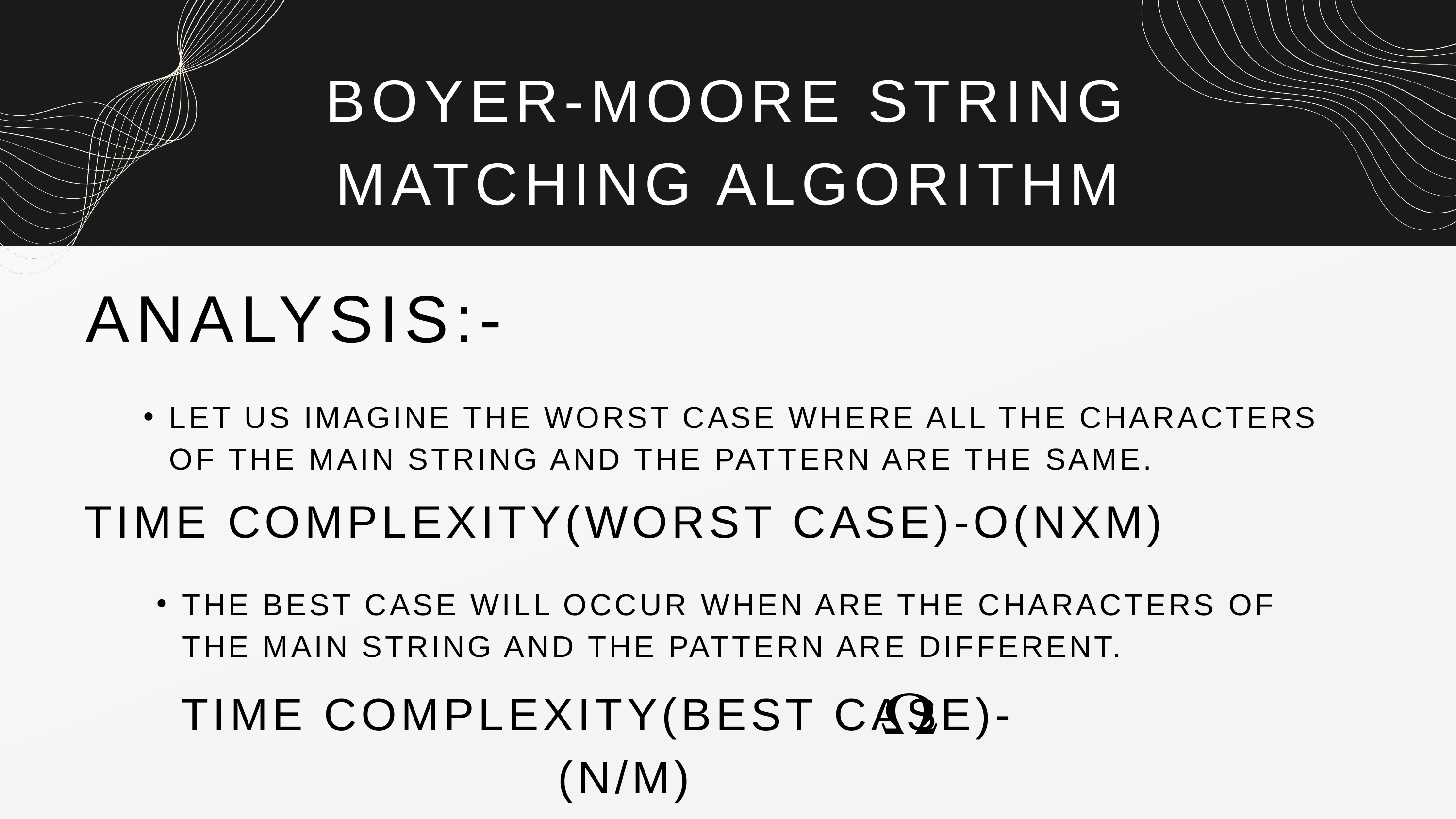

BOYER-MOORE STRING MATCHING ALGORITHM
ANALYSIS:-
LET US IMAGINE THE WORST CASE WHERE ALL THE CHARACTERS OF THE MAIN STRING AND THE PATTERN ARE THE SAME.
TIME COMPLEXITY(WORST CASE)-O(NXM)
THE BEST CASE WILL OCCUR WHEN ARE THE CHARACTERS OF THE MAIN STRING AND THE PATTERN ARE DIFFERENT.
TIME COMPLEXITY(BEST CASE)-    (N/M)